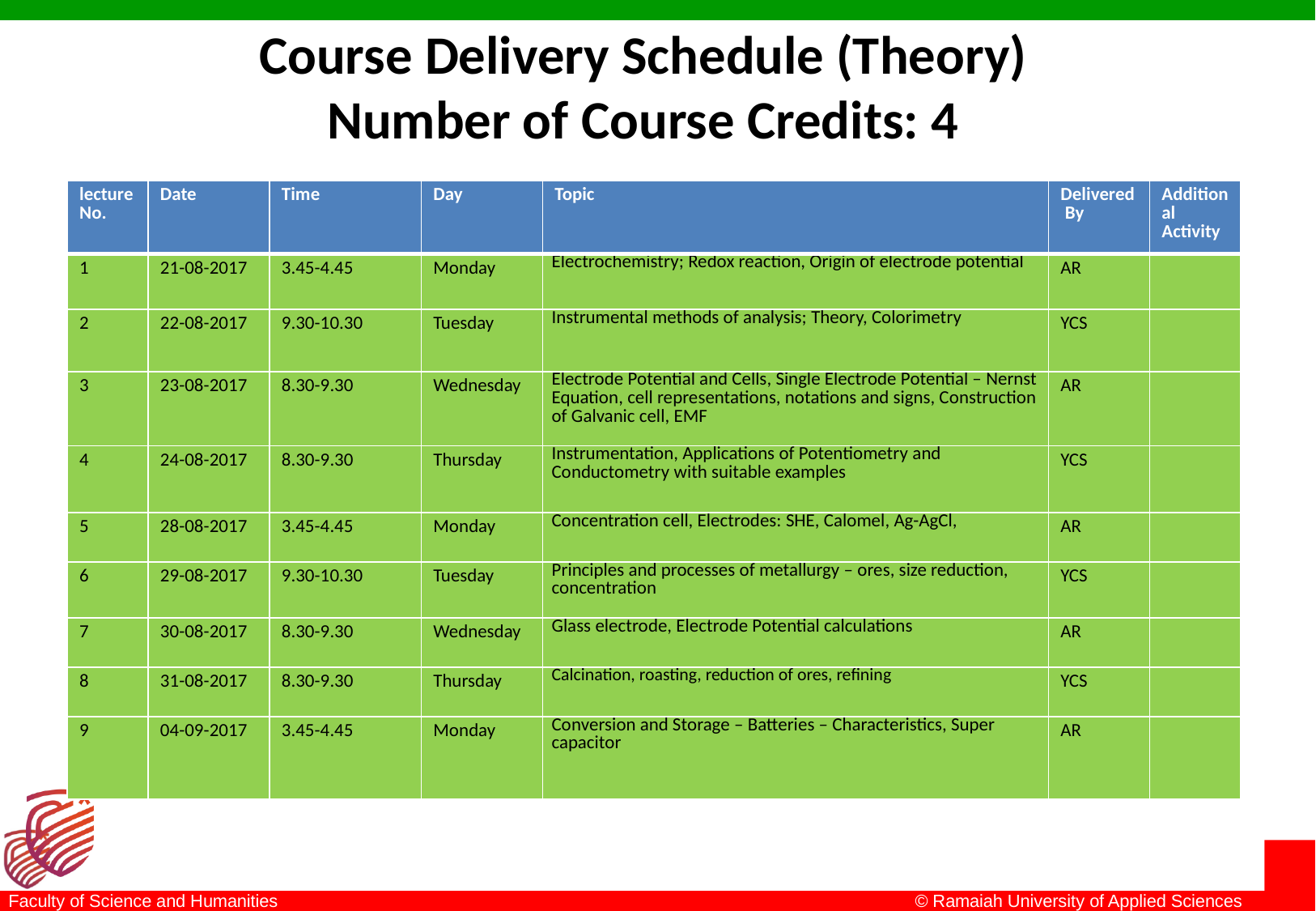

Course Delivery Schedule (Theory)
Number of Course Credits: 4
| lecture No. | Date | Time | Day | Topic | Delivered By | Additional Activity |
| --- | --- | --- | --- | --- | --- | --- |
| 1 | 21-08-2017 | 3.45-4.45 | Monday | Electrochemistry; Redox reaction, Origin of electrode potential | AR |  |
| 2 | 22-08-2017 | 9.30-10.30 | Tuesday | Instrumental methods of analysis; Theory, Colorimetry | YCS |  |
| 3 | 23-08-2017 | 8.30-9.30 | Wednesday | Electrode Potential and Cells, Single Electrode Potential – Nernst Equation, cell representations, notations and signs, Construction of Galvanic cell, EMF | AR |  |
| 4 | 24-08-2017 | 8.30-9.30 | Thursday | Instrumentation, Applications of Potentiometry and Conductometry with suitable examples | YCS |  |
| 5 | 28-08-2017 | 3.45-4.45 | Monday | Concentration cell, Electrodes: SHE, Calomel, Ag-AgCl, | AR |  |
| 6 | 29-08-2017 | 9.30-10.30 | Tuesday | Principles and processes of metallurgy – ores, size reduction, concentration | YCS |  |
| 7 | 30-08-2017 | 8.30-9.30 | Wednesday | Glass electrode, Electrode Potential calculations | AR |  |
| 8 | 31-08-2017 | 8.30-9.30 | Thursday | Calcination, roasting, reduction of ores, refining | YCS |  |
| 9 | 04-09-2017 | 3.45-4.45 | Monday | Conversion and Storage – Batteries – Characteristics, Super capacitor | AR |  |